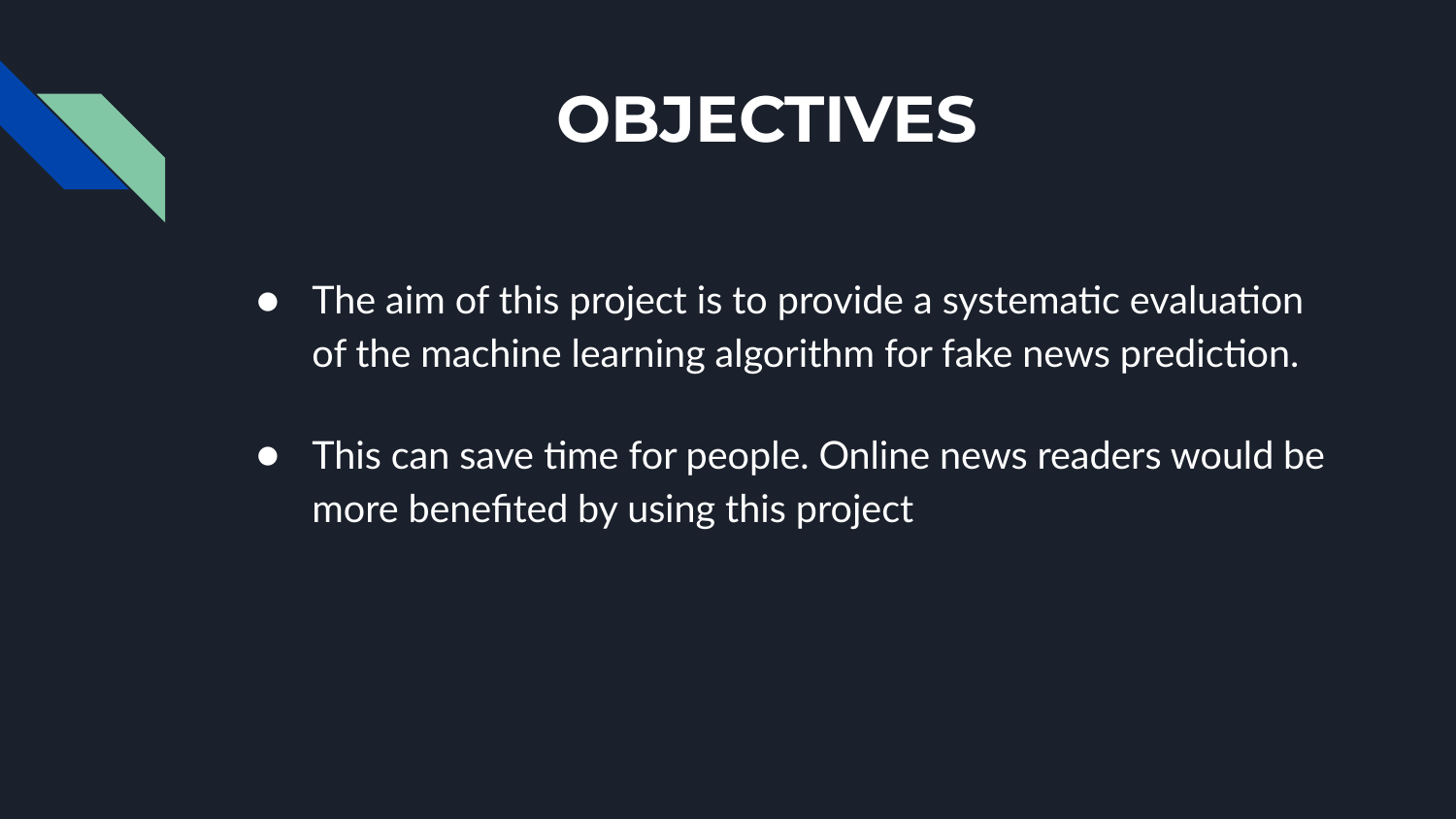

# OBJECTIVES
The aim of this project is to provide a systematic evaluation of the machine learning algorithm for fake news prediction.
This can save time for people. Online news readers would be more benefited by using this project